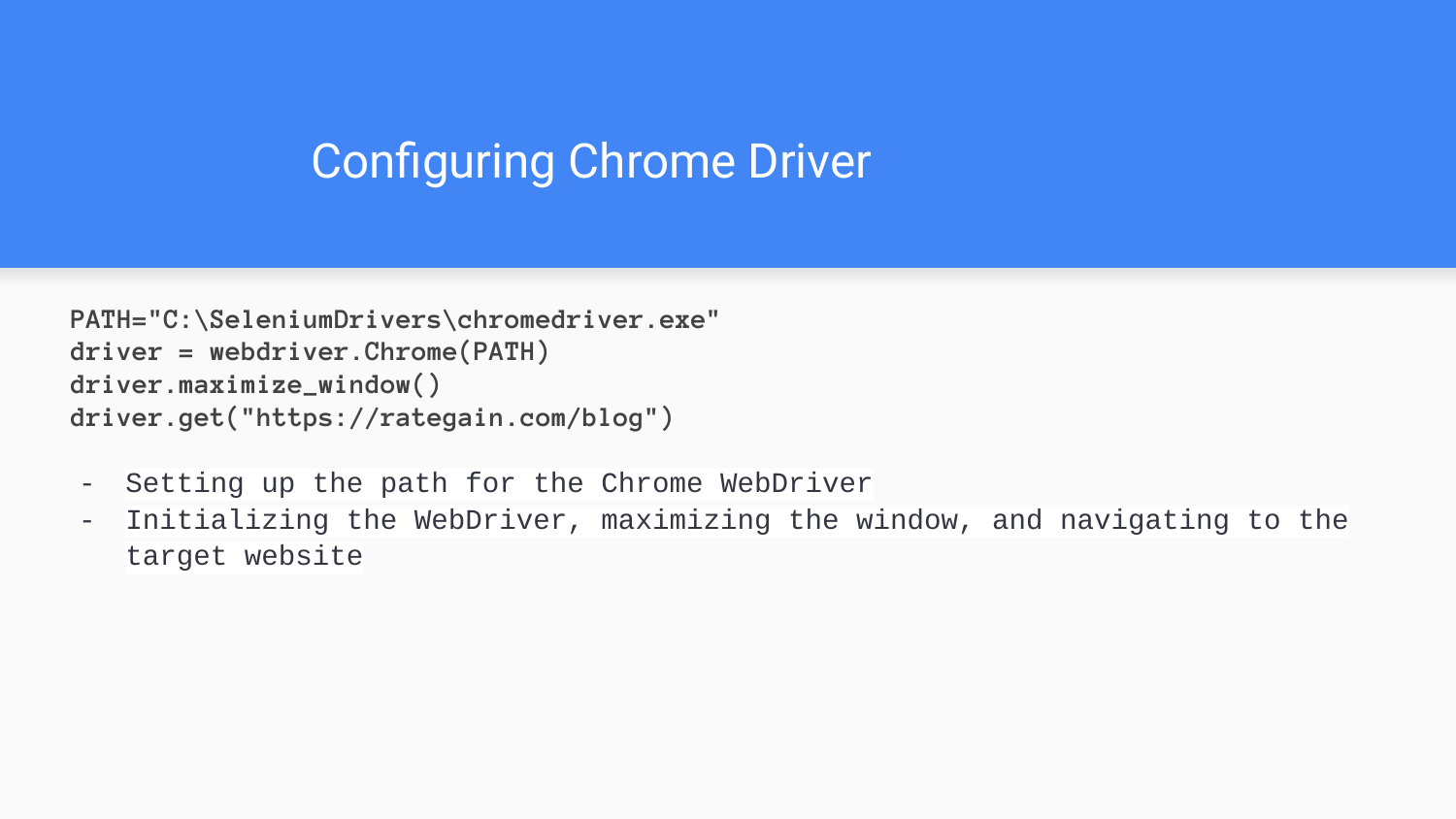

# Configuring Chrome Driver
PATH="C:\SeleniumDrivers\chromedriver.exe"
driver = webdriver.Chrome(PATH)
driver.maximize_window()
driver.get("https://rategain.com/blog")

Setting up the path for the Chrome WebDriver
Initializing the WebDriver, maximizing the window, and navigating to the target website